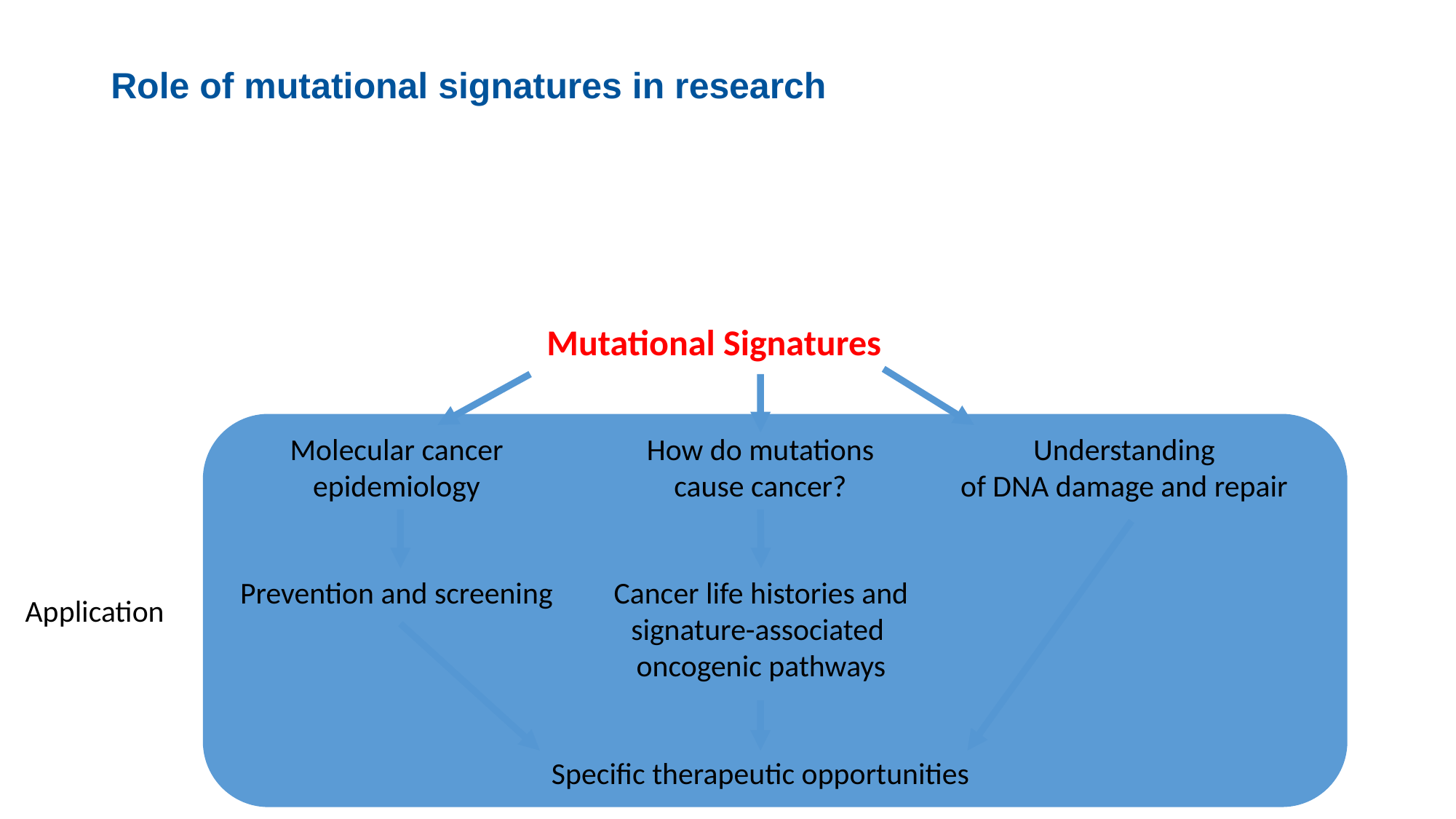

Role of mutational signatures in research
Mutational Signatures

Understanding
of DNA damage and repair

Molecular cancer epidemiology

How do mutations cause cancer?

Prevention and screening

Cancer life histories and signature-associated  oncogenic pathways

Application

Specific therapeutic opportunities